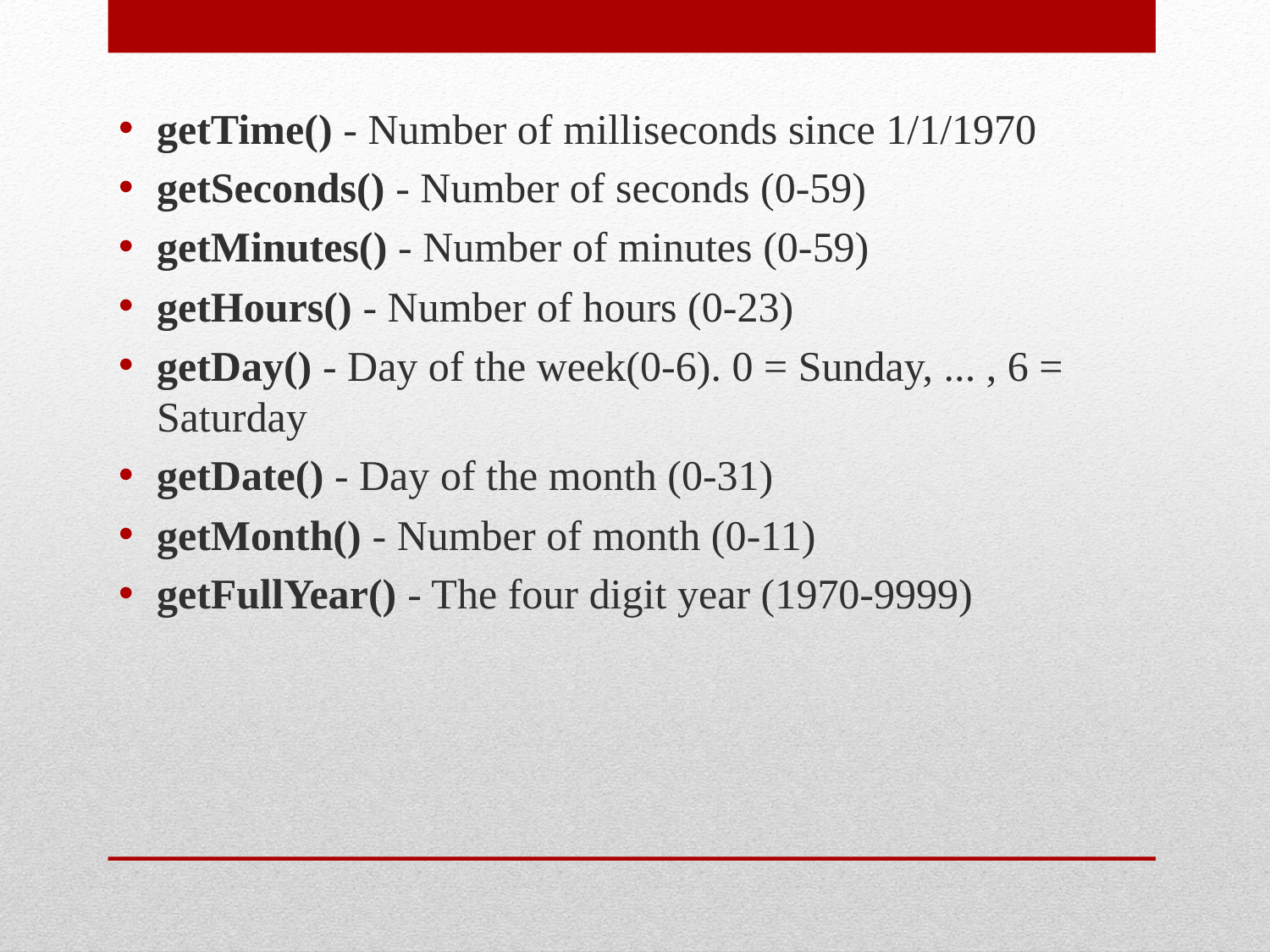

getTime() - Number of milliseconds since 1/1/1970
getSeconds() - Number of seconds (0-59)
getMinutes() - Number of minutes (0-59)
getHours() - Number of hours (0-23)
getDay() - Day of the week(0-6). 0 = Sunday, ... , 6 = Saturday
getDate() - Day of the month (0-31)
getMonth() - Number of month (0-11)
getFullYear() - The four digit year (1970-9999)